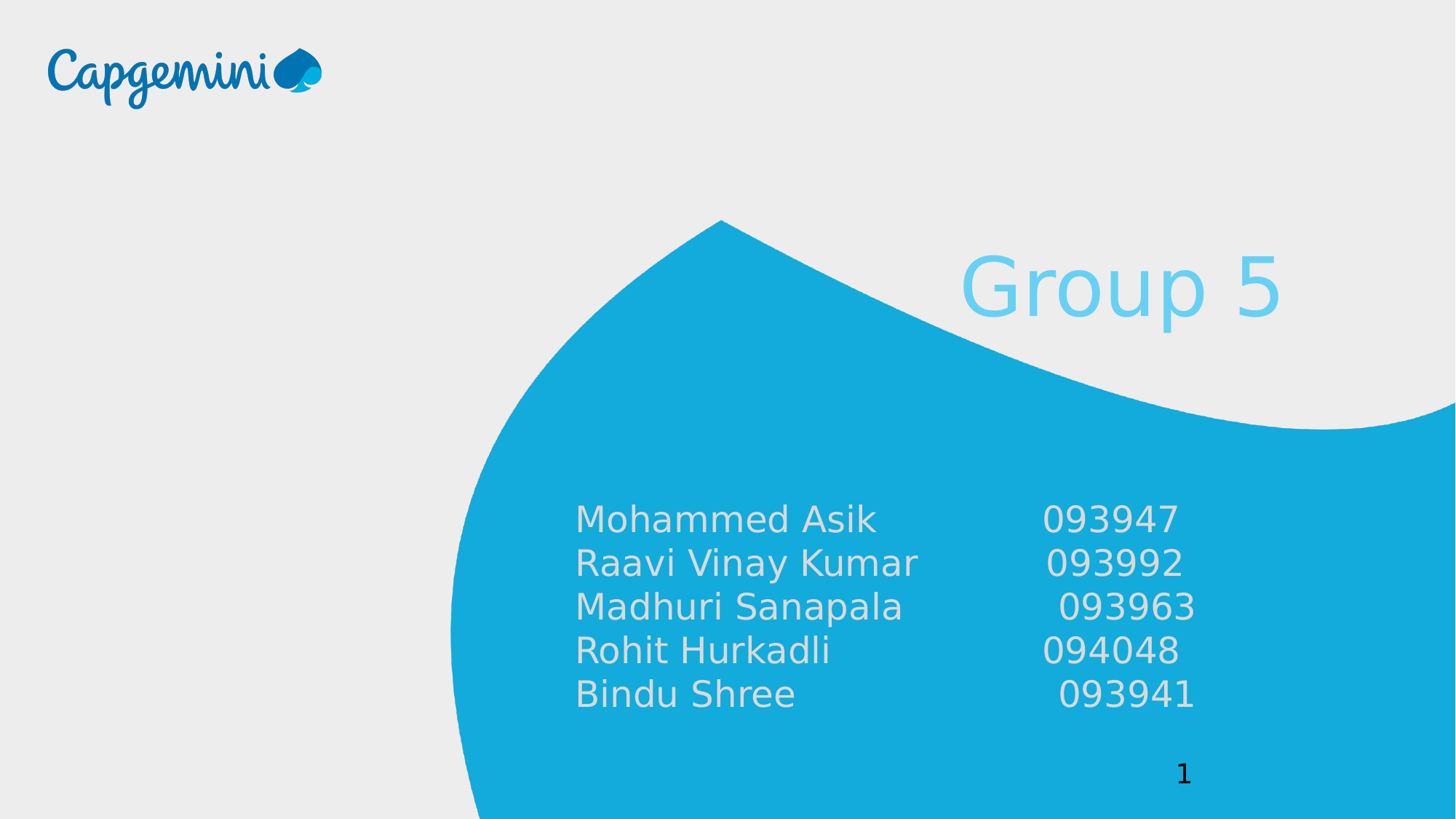

Group 5

Mohammed Asik	            093947
Raavi Vinay Kumar           093992
Madhuri Sanapala	    093963
Rohit Hurkadli	            094048
Bindu Shree		    093941
1